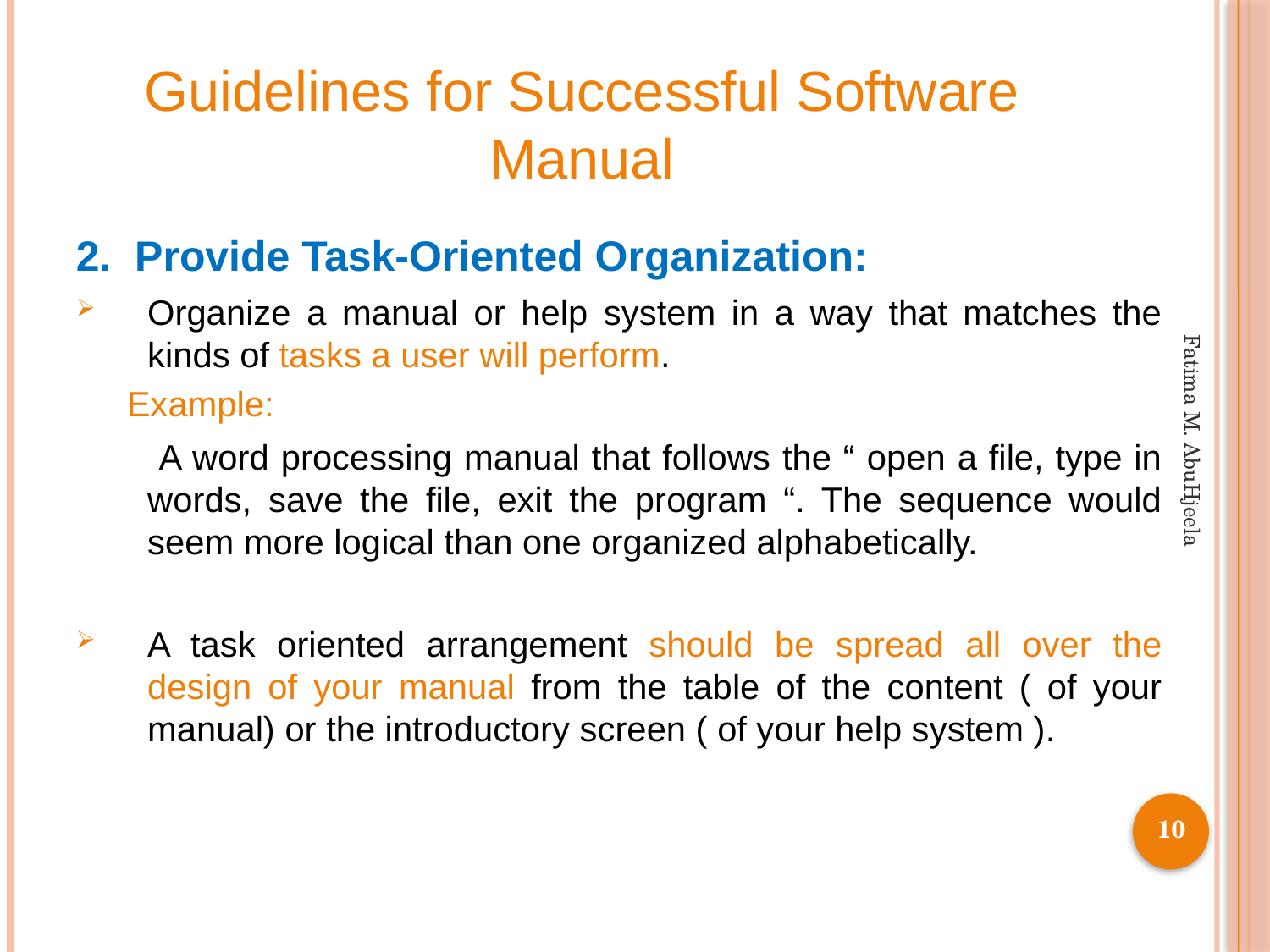

# Guidelines for Successful Software Manual
2.  Provide Task-Oriented Organization:
Organize a manual or help system in a way that matches the kinds of tasks a user will perform.
Example:
       A word processing manual that follows the “ open a file, type in words, save the file, exit the program “. The sequence would seem more logical than one organized alphabetically.

A task oriented arrangement should be spread all over the design of your manual from the table of the content ( of your manual) or the introductory screen ( of your help system ).
Fatima M. AbuHjeela
10